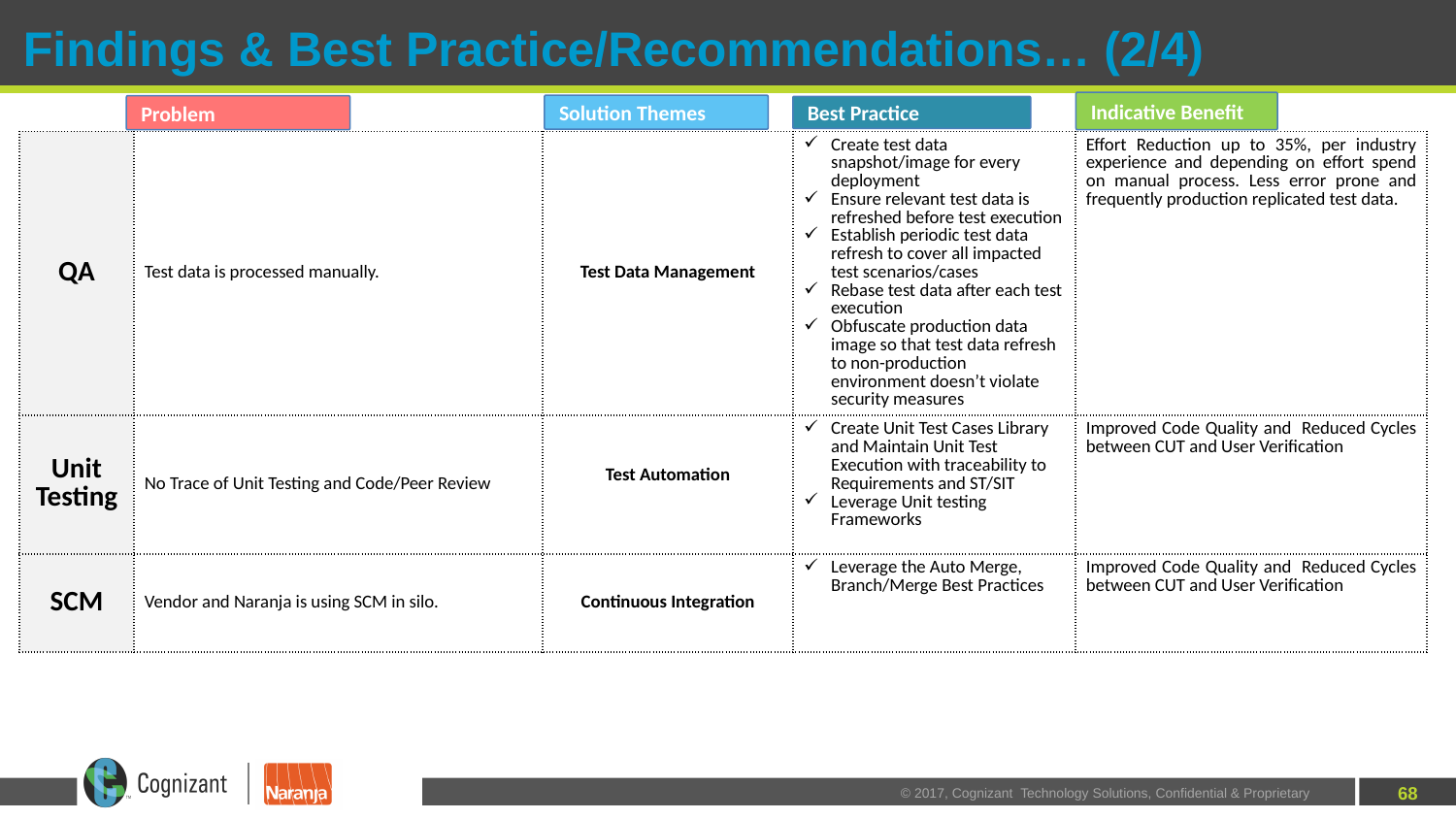

Findings & Best Practice/Recommendations… (2/4)
Indicative Benefit
Solution Themes
Problem
Best Practice
| QA | Test data is processed manually. | Test Data Management | Create test data snapshot/image for every deployment Ensure relevant test data is refreshed before test execution Establish periodic test data refresh to cover all impacted test scenarios/cases Rebase test data after each test execution Obfuscate production data image so that test data refresh to non-production environment doesn’t violate security measures | Effort Reduction up to 35%, per industry experience and depending on effort spend on manual process. Less error prone and frequently production replicated test data. |
| --- | --- | --- | --- | --- |
| Unit Testing | No Trace of Unit Testing and Code/Peer Review | Test Automation | Create Unit Test Cases Library and Maintain Unit Test Execution with traceability to Requirements and ST/SIT Leverage Unit testing Frameworks | Improved Code Quality and Reduced Cycles between CUT and User Verification |
| SCM | Vendor and Naranja is using SCM in silo. | Continuous Integration | Leverage the Auto Merge, Branch/Merge Best Practices | Improved Code Quality and Reduced Cycles between CUT and User Verification |